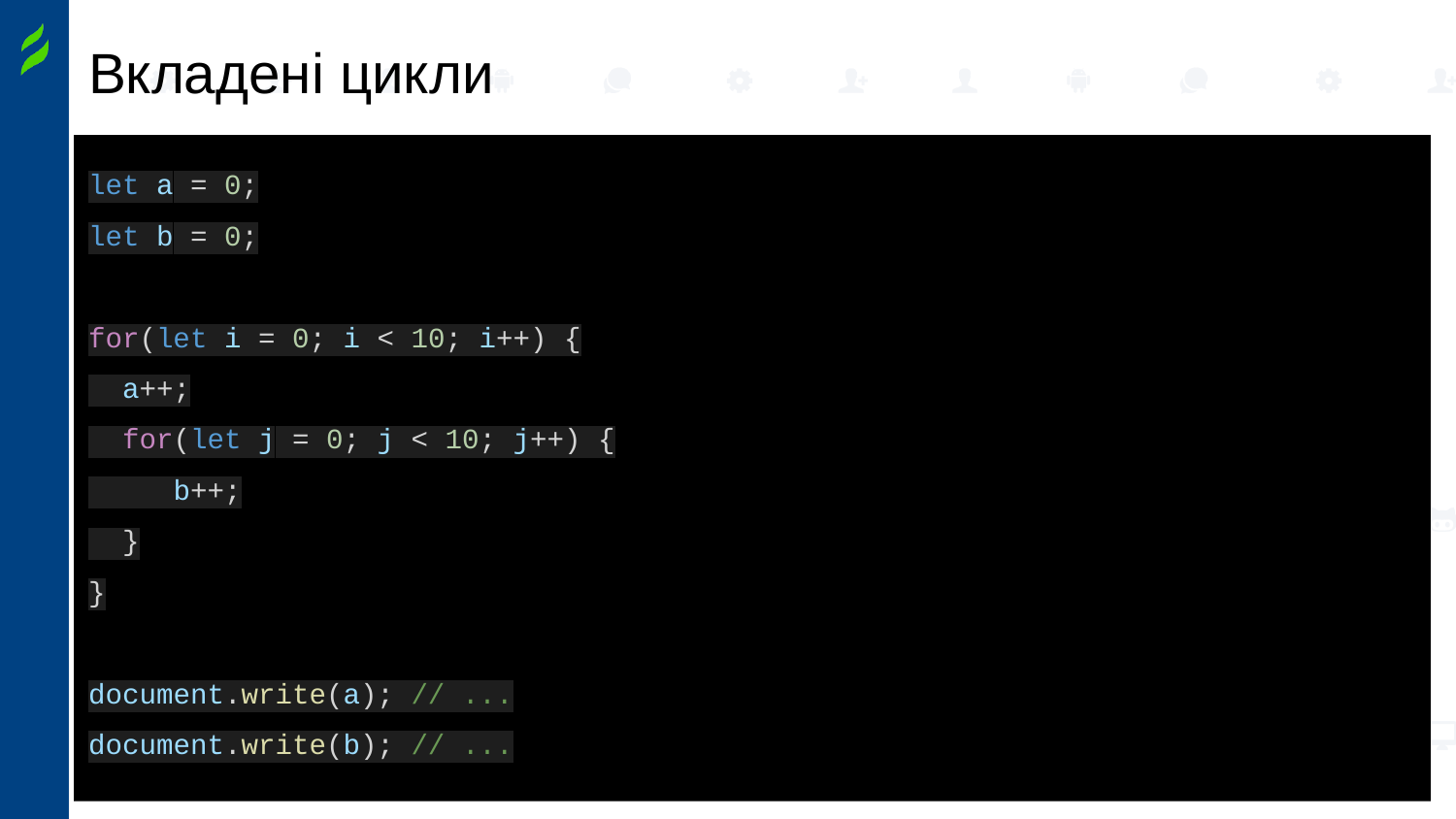

# Вкладені цикли
let a = 0;
let b = 0;

for(let i = 0; i < 10; i++) {
  a++;
  for(let j = 0; j < 10; j++) {
     b++;
  }
}

document.write(a); // ...
document.write(b); // ...